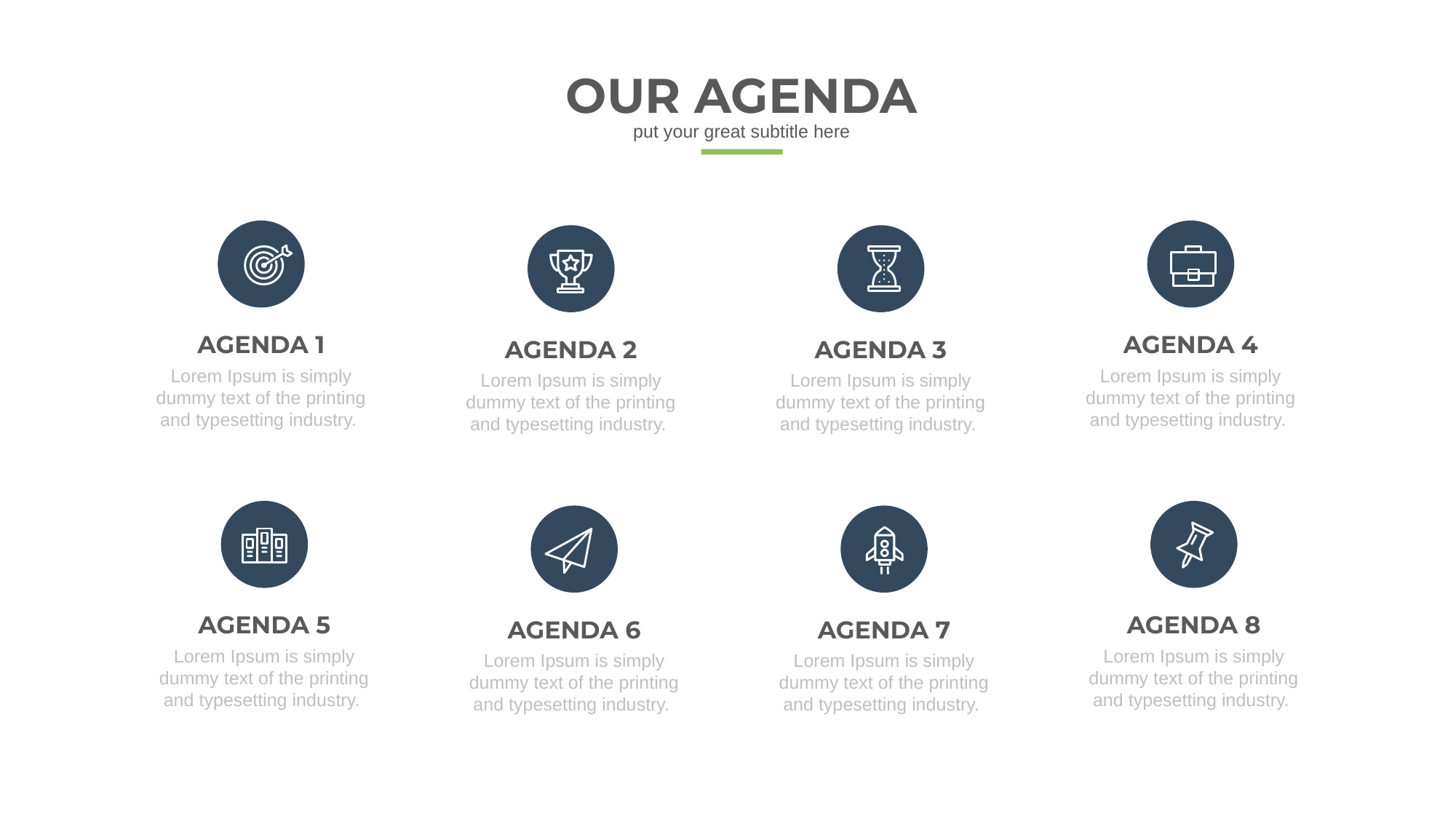

OUR AGENDA
put your great subtitle here

AGENDA 1
AGENDA 4
AGENDA 2
AGENDA 3
Lorem Ipsum is simply dummy text of the printing and typesetting industry.
Lorem Ipsum is simply dummy text of the printing and typesetting industry.
Lorem Ipsum is simply dummy text of the printing and typesetting industry.
Lorem Ipsum is simply dummy text of the printing and typesetting industry.

AGENDA 5
AGENDA 8
AGENDA 6
AGENDA 7
Lorem Ipsum is simply dummy text of the printing and typesetting industry.
Lorem Ipsum is simply dummy text of the printing and typesetting industry.
Lorem Ipsum is simply dummy text of the printing and typesetting industry.
Lorem Ipsum is simply dummy text of the printing and typesetting industry.